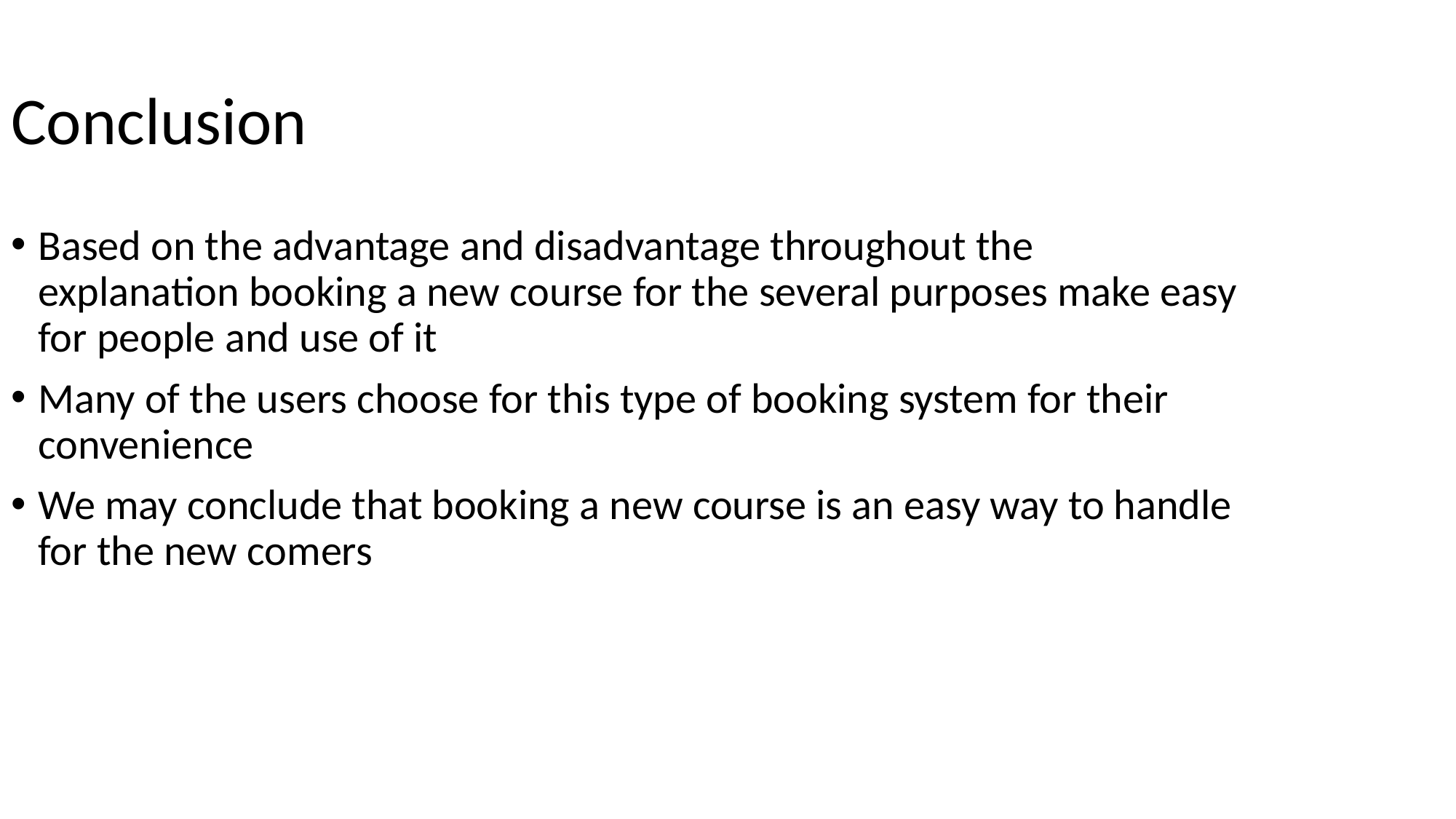

Conclusion
Based on the advantage and disadvantage throughout the explanation booking a new course for the several purposes make easy for people and use of it
Many of the users choose for this type of booking system for their convenience
We may conclude that booking a new course is an easy way to handle for the new comers